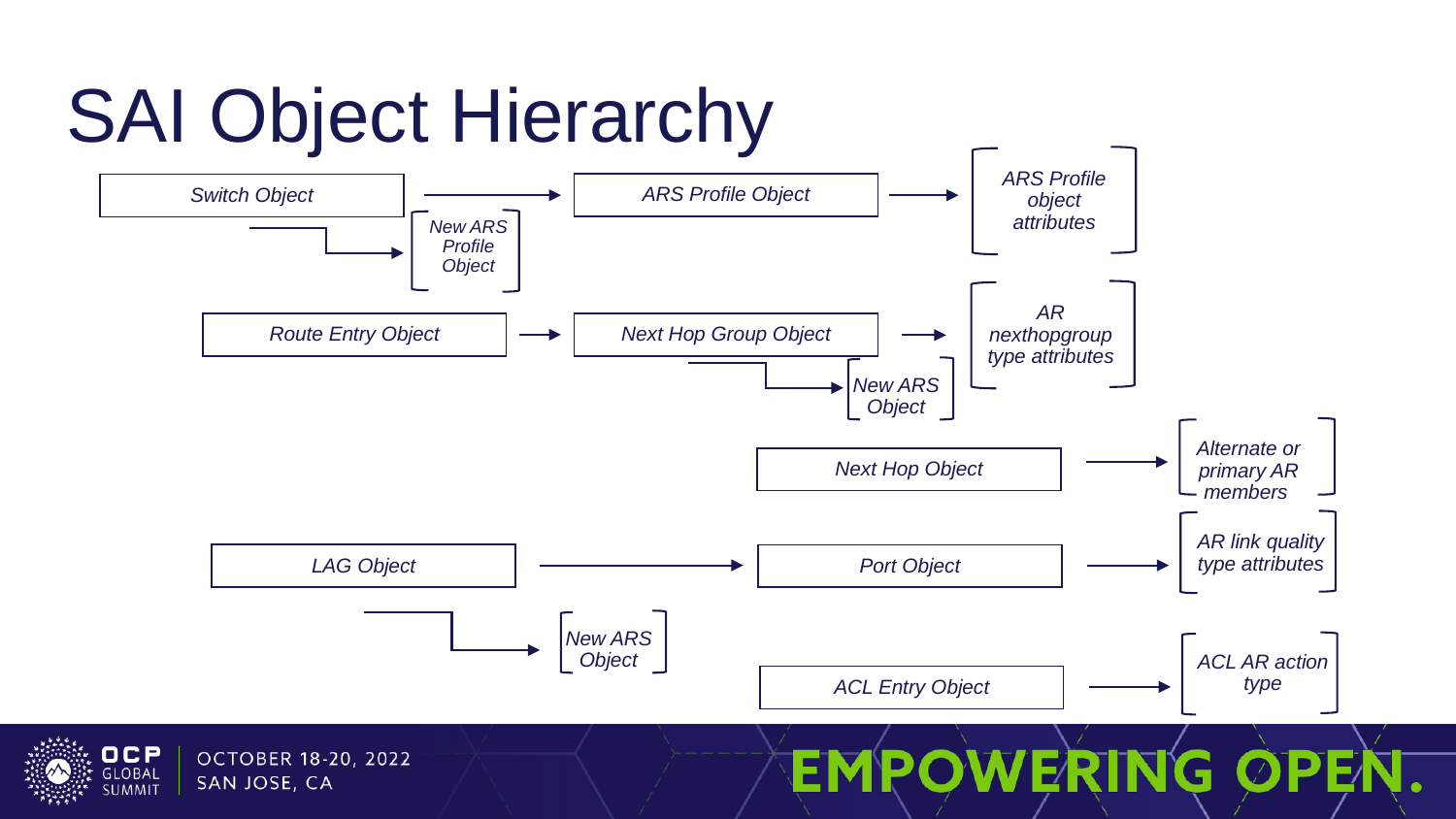

# SAI Object Hierarchy

ARS Profile object attributes
ARS Profile Object
Switch Object

New ARS Profile Object

AR nexthopgroup type attributes
Route Entry Object
Next Hop Group Object

New ARS Object

Alternate or primary AR members
Next Hop Object

AR link quality type attributes
LAG Object
Port Object

New ARS Object

ACL AR action type
ACL Entry Object